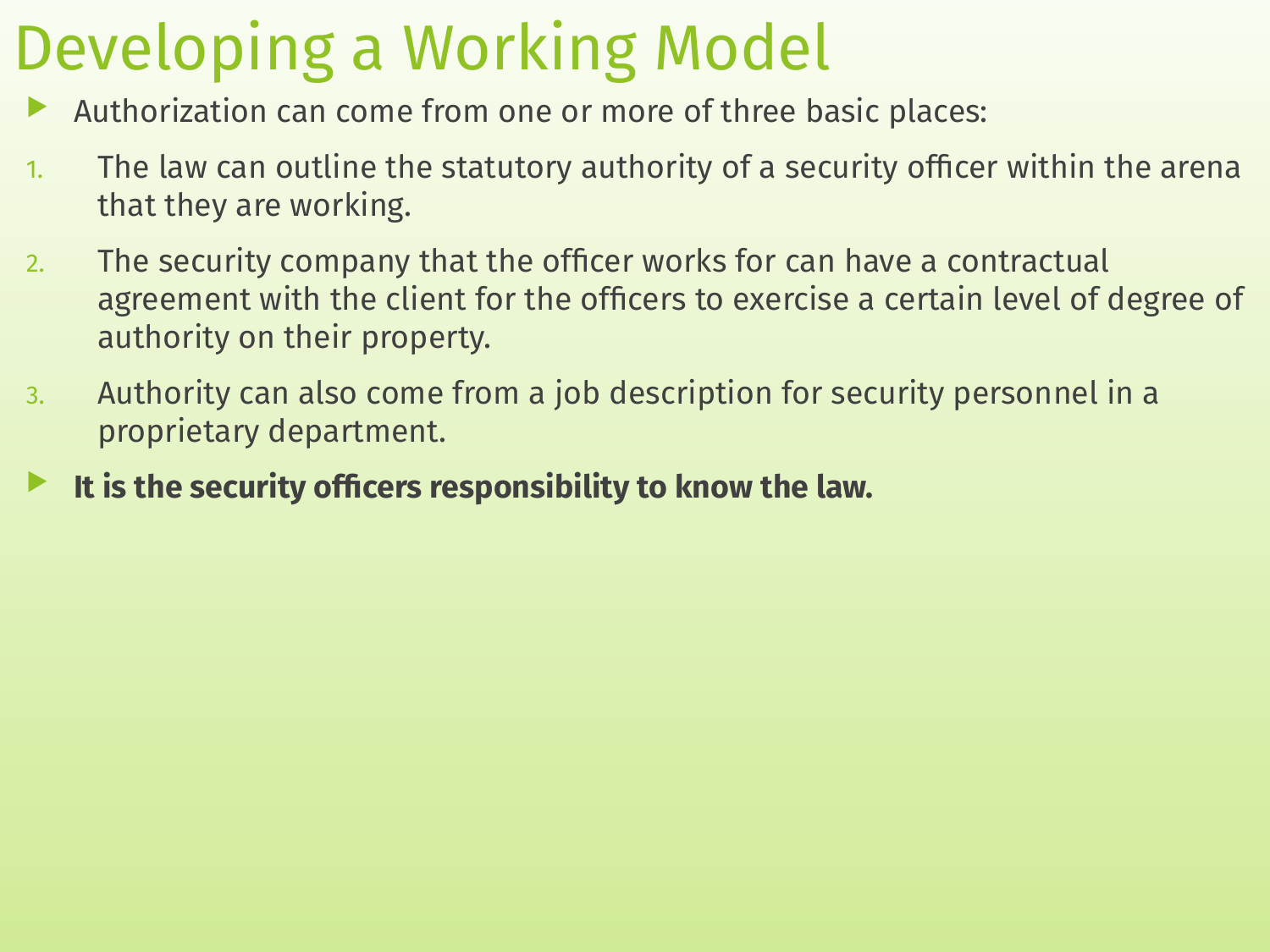

# Developing a Working Model
Authorization can come from one or more of three basic places:
The law can outline the statutory authority of a security officer within the arena that they are working.
The security company that the officer works for can have a contractual agreement with the client for the officers to exercise a certain level of degree of authority on their property.
Authority can also come from a job description for security personnel in a proprietary department.
It is the security officers responsibility to know the law.

5